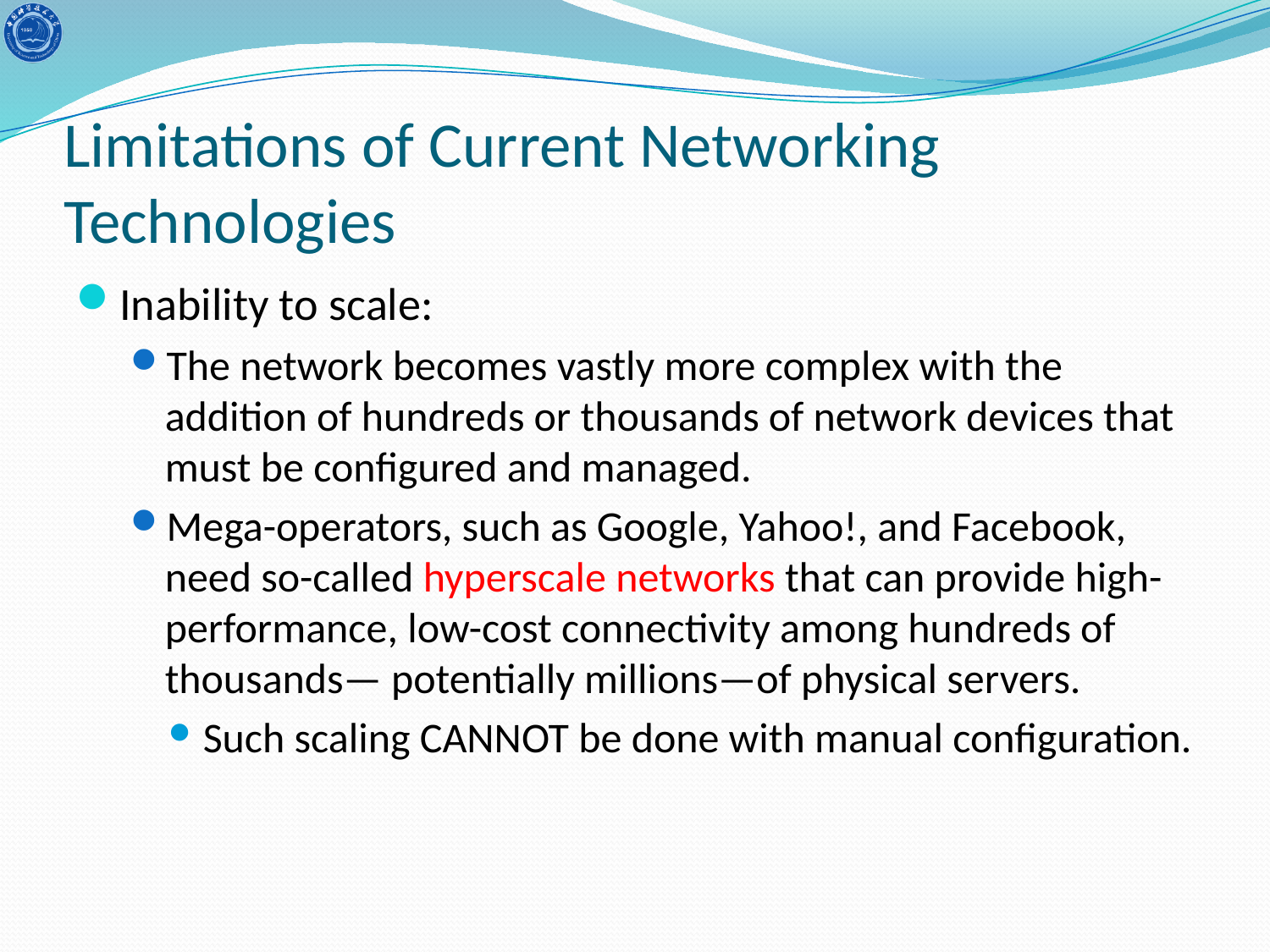

# Limitations of Current Networking Technologies
Inability to scale:
The network becomes vastly more complex with the addition of hundreds or thousands of network devices that must be configured and managed.
Mega-operators, such as Google, Yahoo!, and Facebook, need so-called hyperscale networks that can provide high-performance, low-cost connectivity among hundreds of thousands— potentially millions—of physical servers.
Such scaling CANNOT be done with manual configuration.